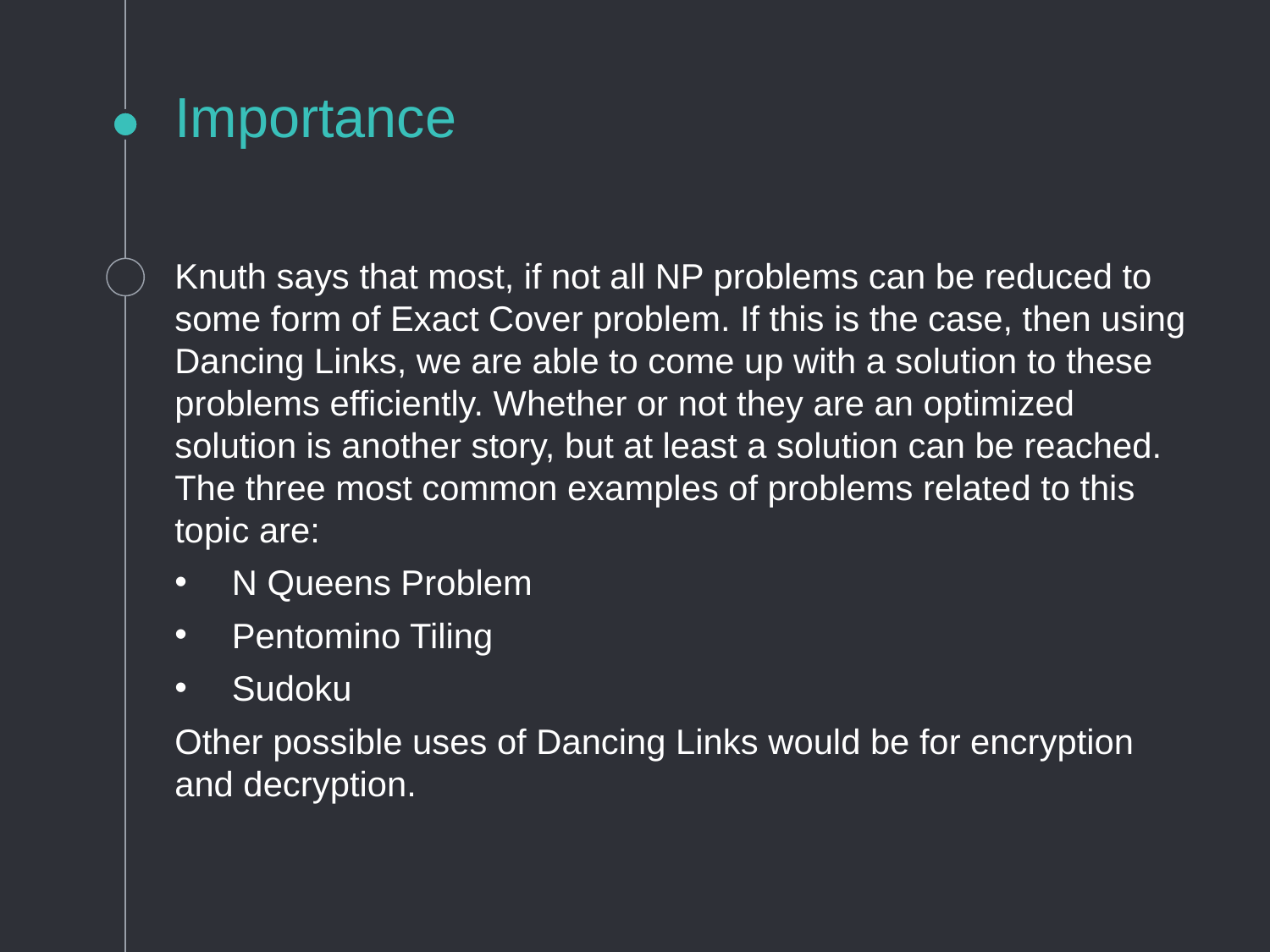

# Importance
Knuth says that most, if not all NP problems can be reduced to some form of Exact Cover problem. If this is the case, then using Dancing Links, we are able to come up with a solution to these problems efficiently. Whether or not they are an optimized solution is another story, but at least a solution can be reached. The three most common examples of problems related to this topic are:
 N Queens Problem
 Pentomino Tiling
 Sudoku
Other possible uses of Dancing Links would be for encryption and decryption.